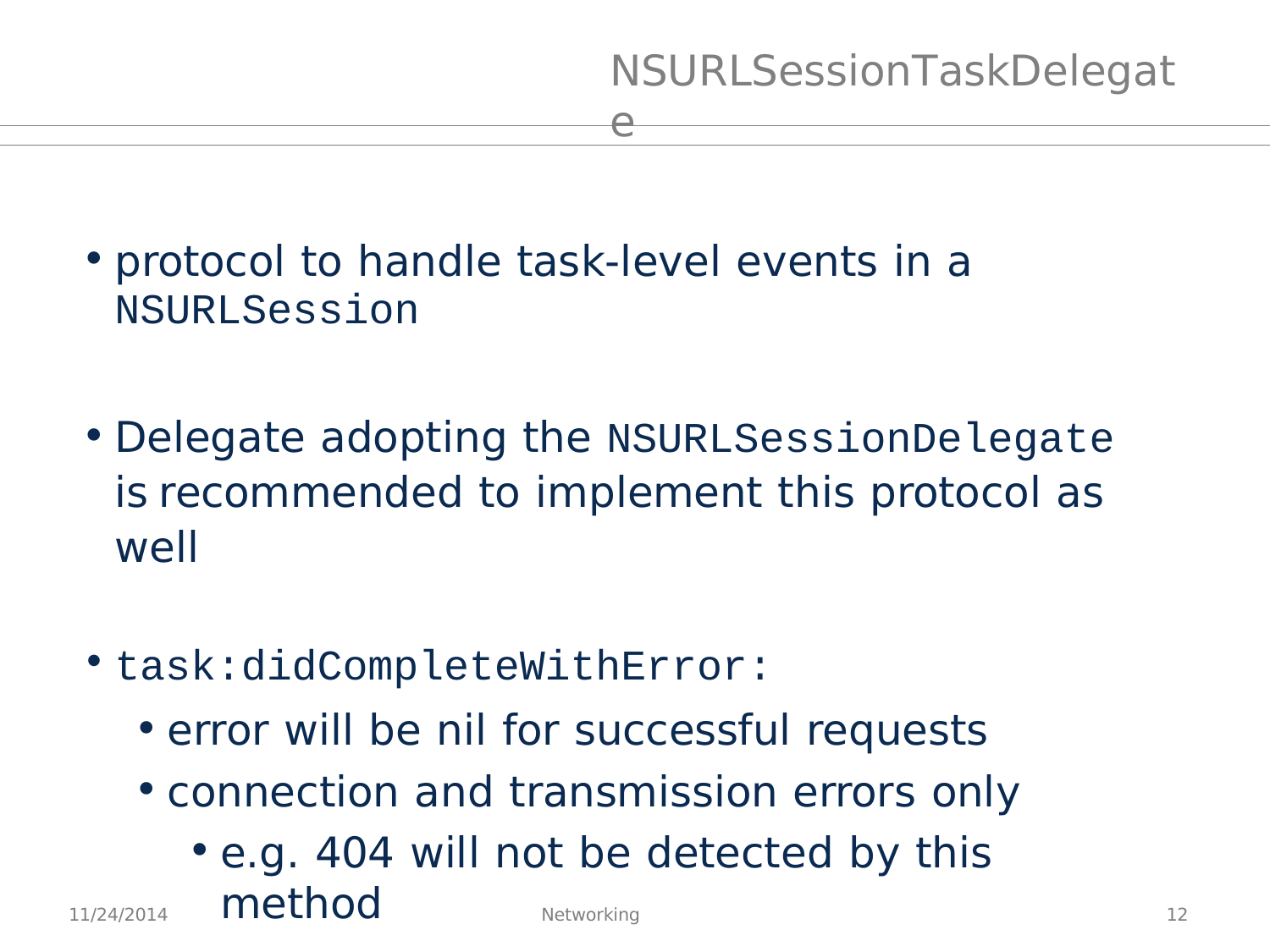

# NSURLSessionTaskDelegate
protocol to handle task-level events in a
NSURLSession

Delegate adopting the NSURLSessionDelegate is recommended to implement this protocol as well

task:didCompleteWithError:
error will be nil for successful requests
connection and transmission errors only
e.g. 404 will not be detected by this method
11/24/2014
Networking
12